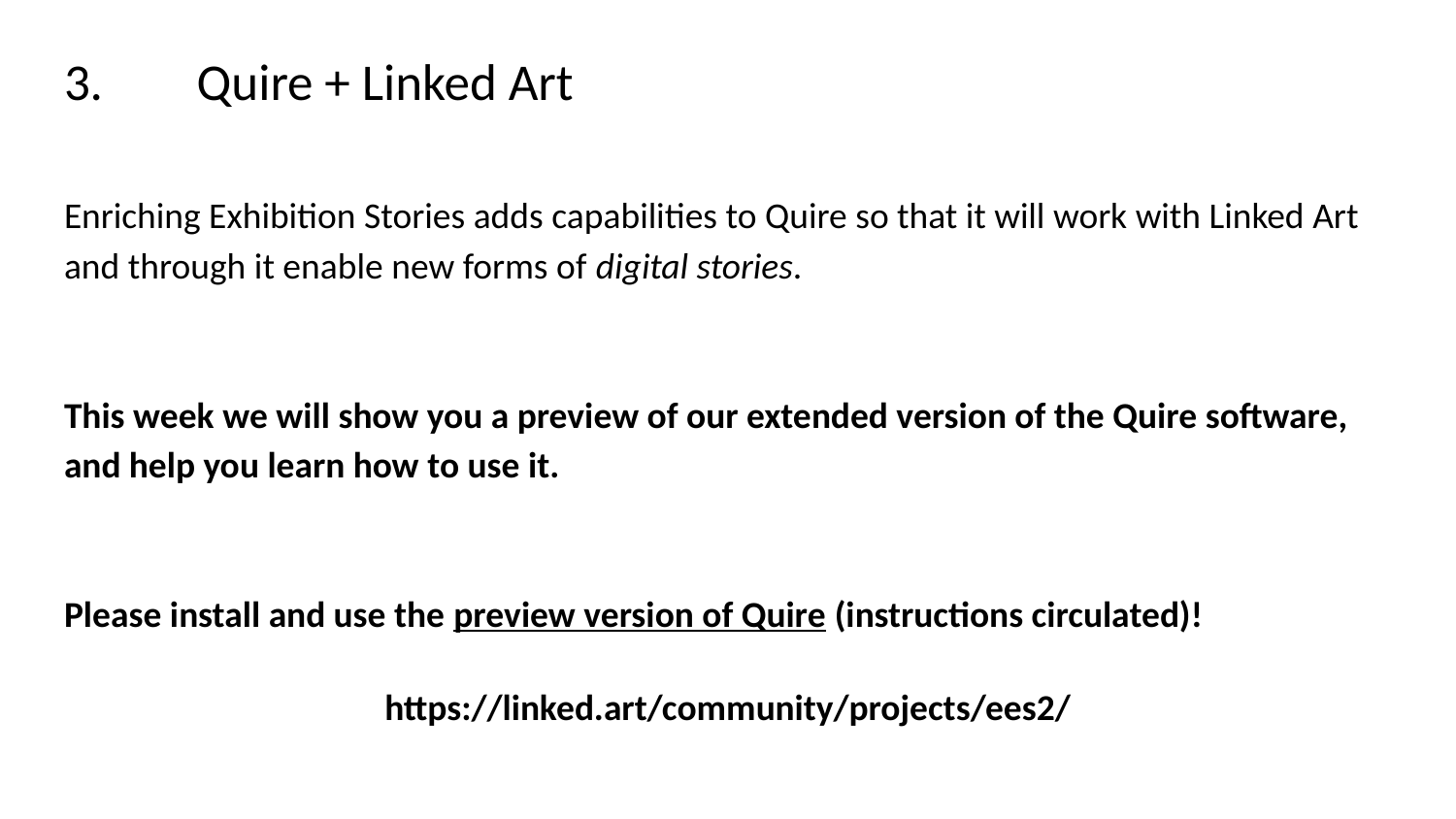

# 3. 	Quire + Linked Art
Enriching Exhibition Stories adds capabilities to Quire so that it will work with Linked Art and through it enable new forms of digital stories.

This week we will show you a preview of our extended version of the Quire software, and help you learn how to use it.

Please install and use the preview version of Quire (instructions circulated)!
https://linked.art/community/projects/ees2/